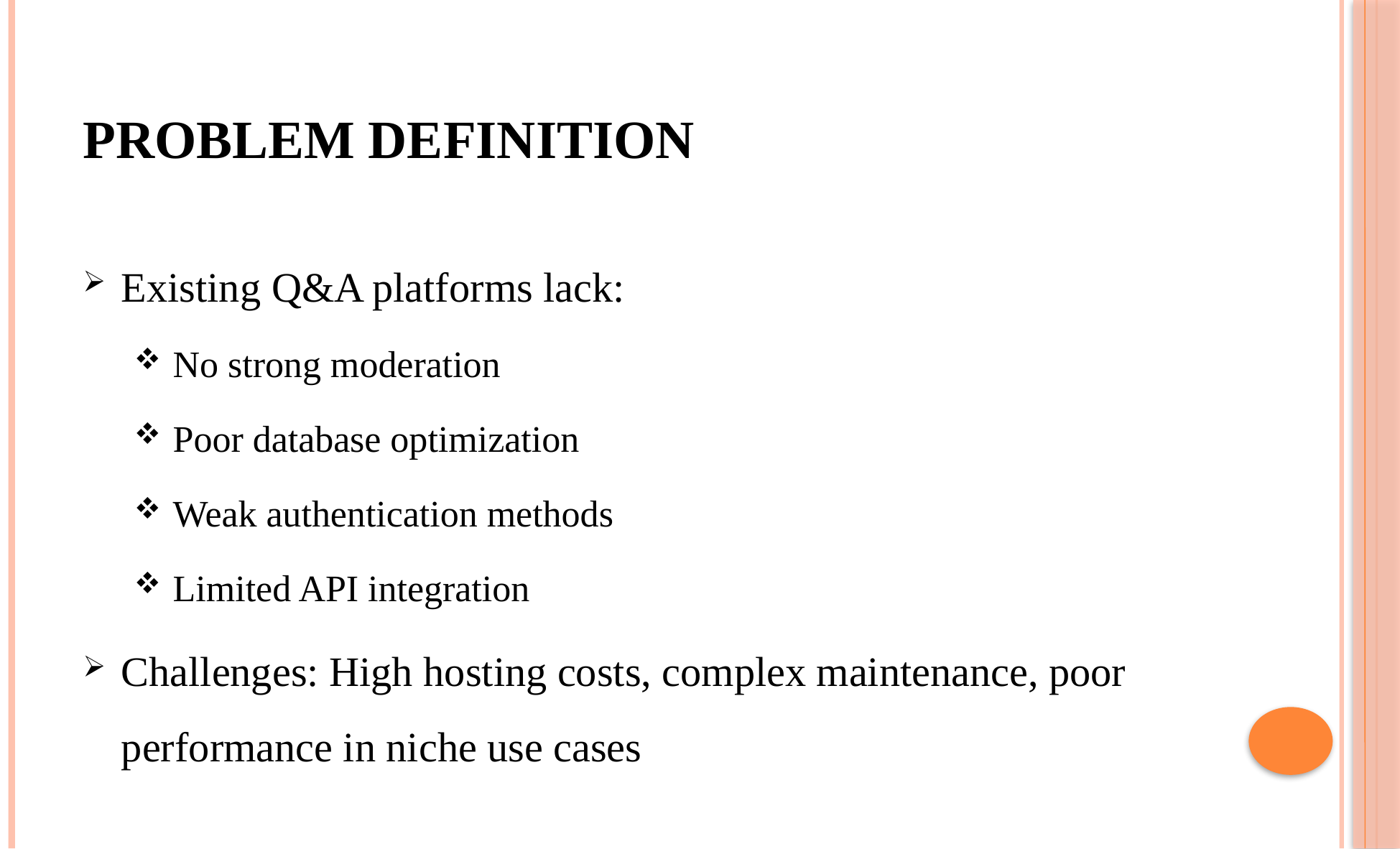

# Problem Definition
Existing Q&A platforms lack:
No strong moderation
Poor database optimization
Weak authentication methods
Limited API integration
Challenges: High hosting costs, complex maintenance, poor performance in niche use cases